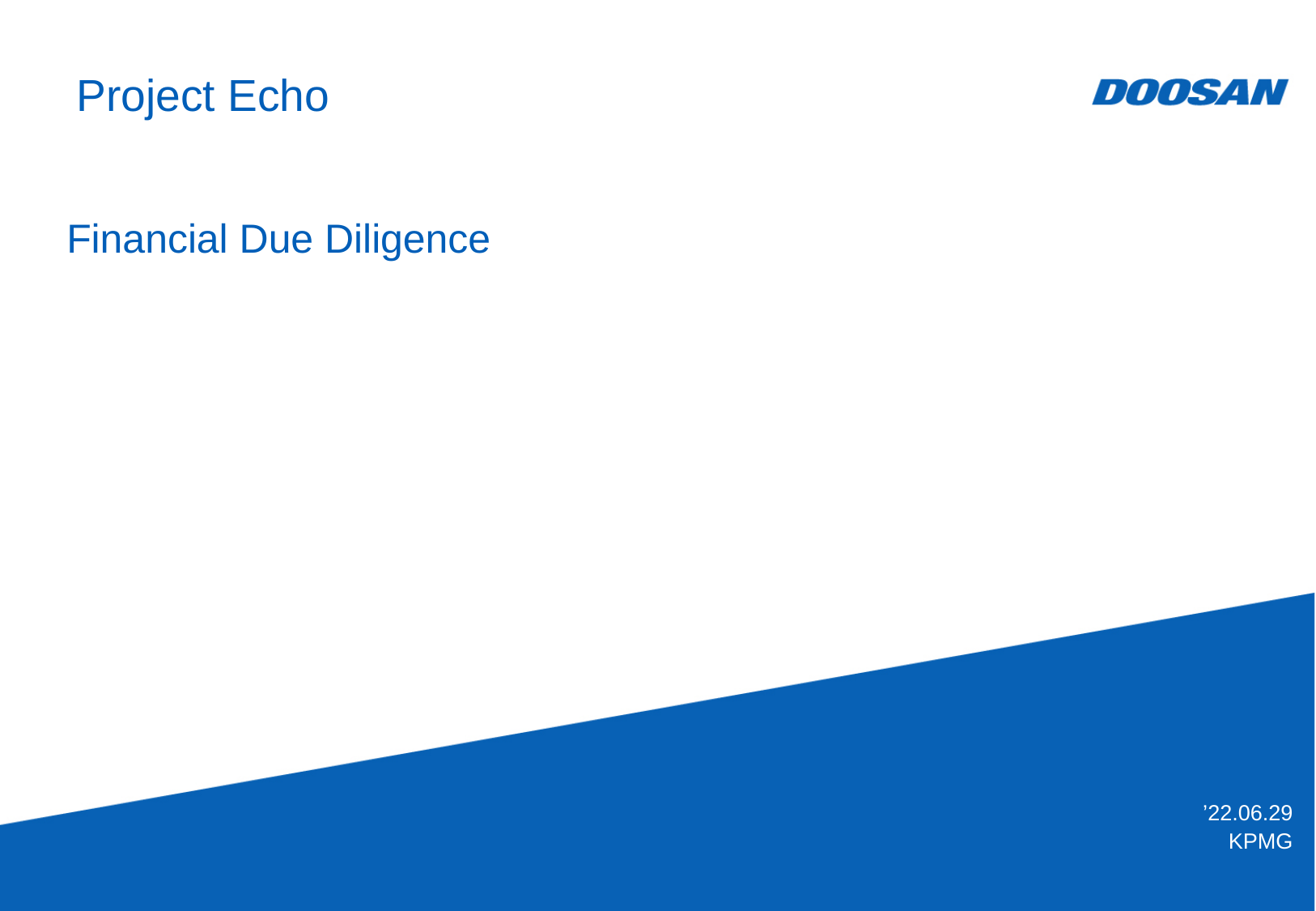

# Project Echo
Financial Due Diligence

’22.06.29
KPMG